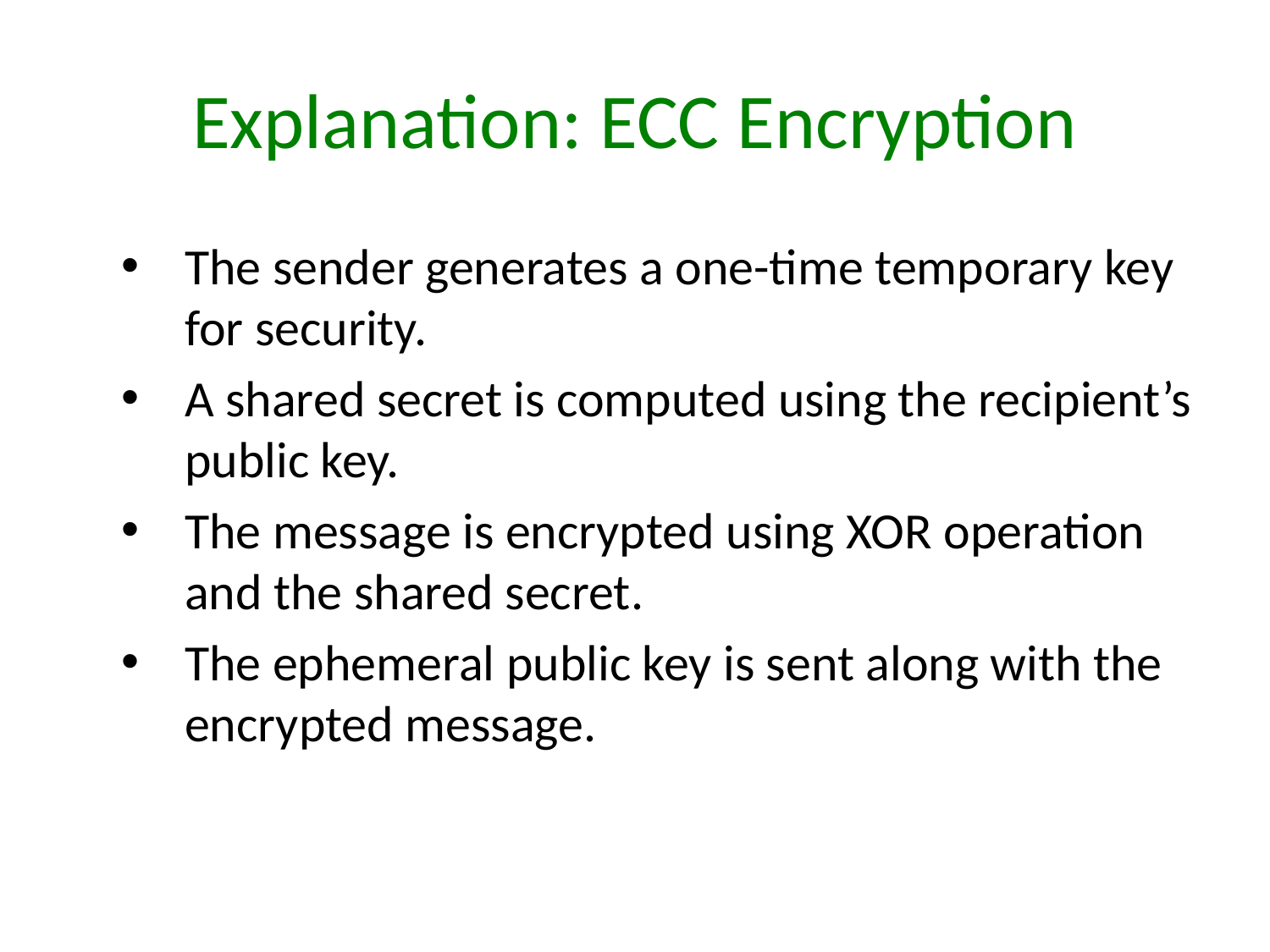

# Explanation: ECC Encryption
The sender generates a one-time temporary key for security.
A shared secret is computed using the recipient’s public key.
The message is encrypted using XOR operation and the shared secret.
The ephemeral public key is sent along with the encrypted message.